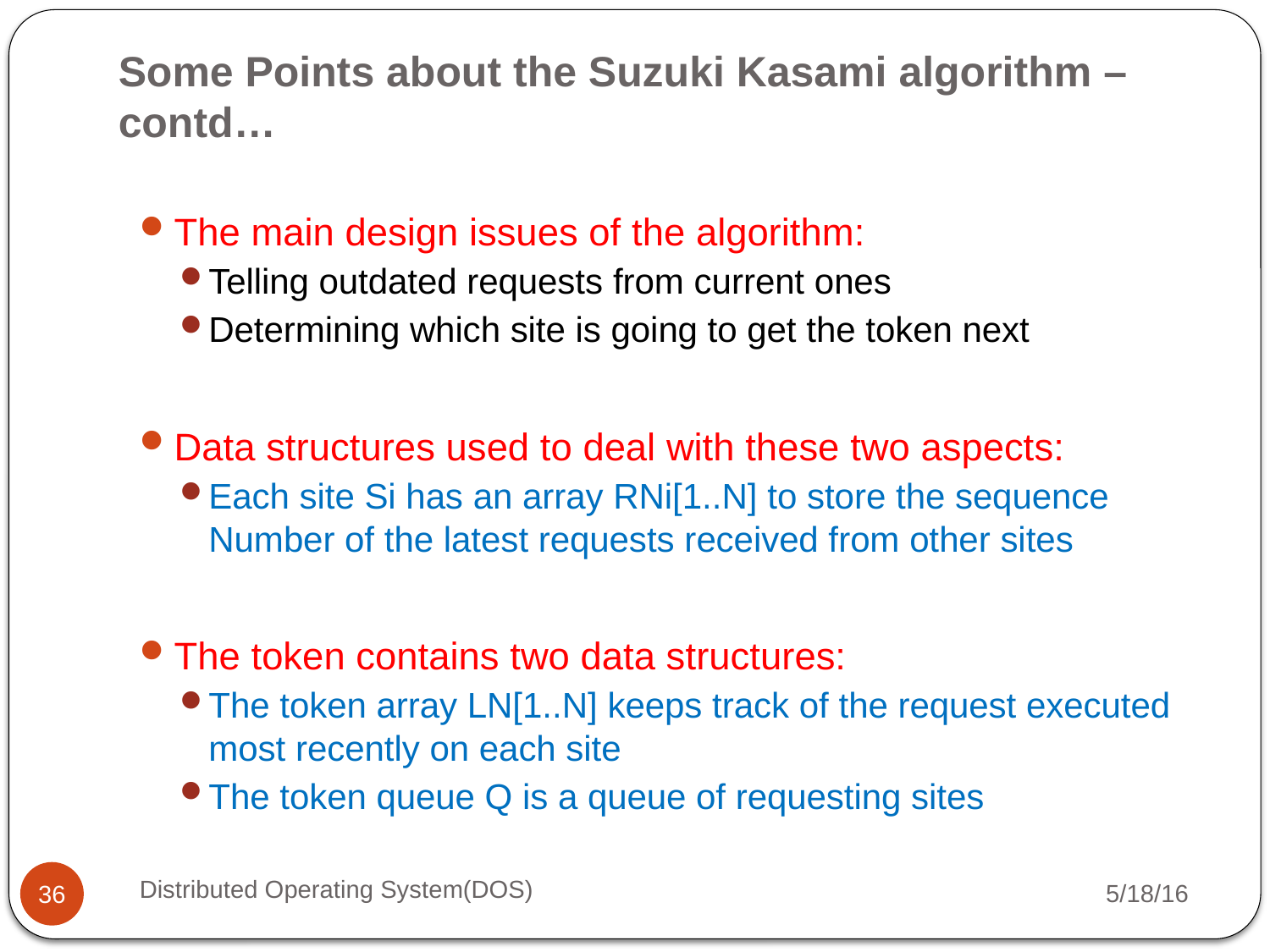

# Some Points about the Suzuki Kasami algorithm – contd…
The main design issues of the algorithm:
Telling outdated requests from current ones
Determining which site is going to get the token next

Data structures used to deal with these two aspects:
Each site Si has an array RNi[1..N] to store the sequence Number of the latest requests received from other sites

The token contains two data structures:
The token array LN[1..N] keeps track of the request executed most recently on each site
The token queue Q is a queue of requesting sites

Distributed Operating System(DOS)
5/18/16
36